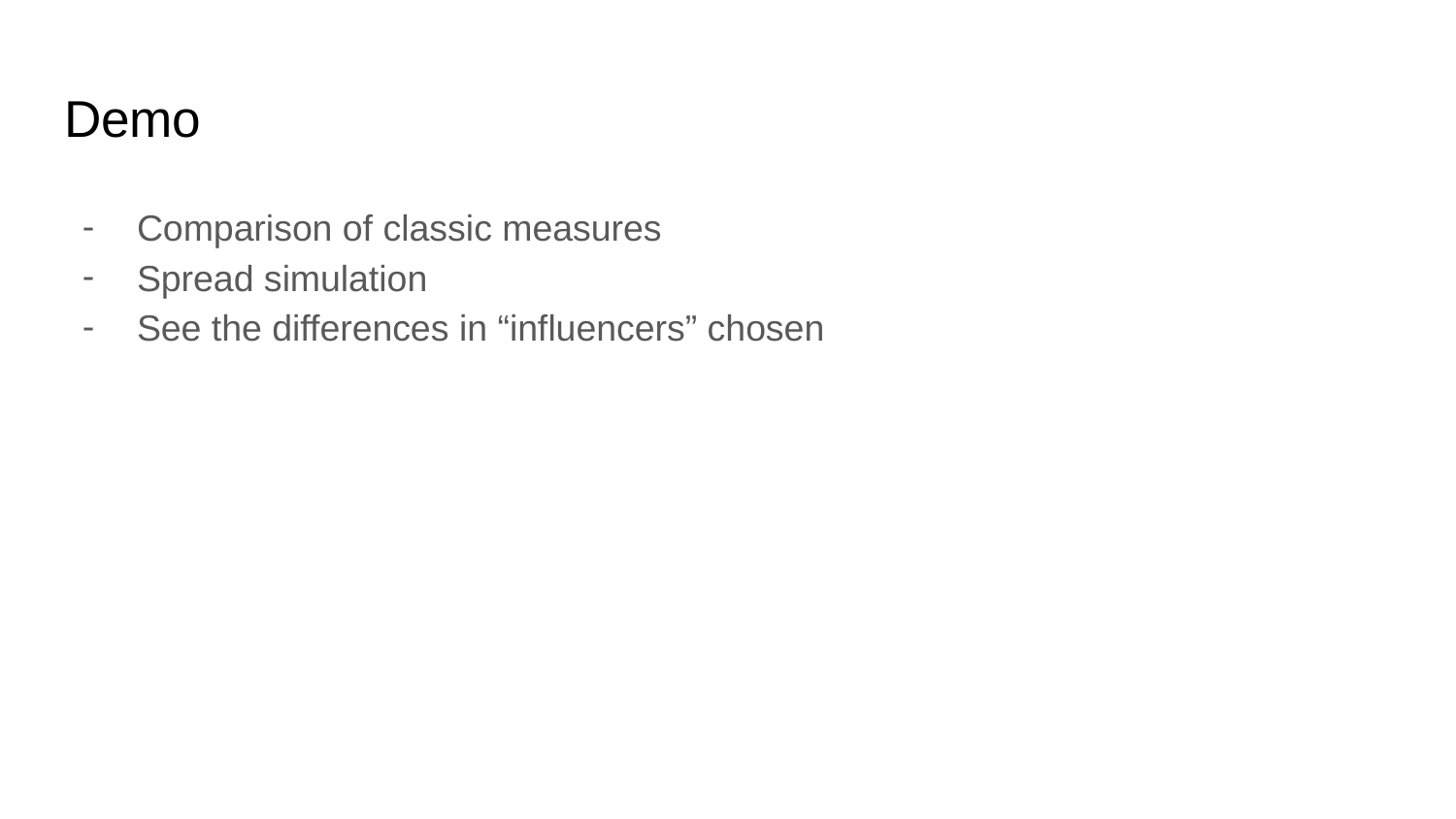

# Demo
Comparison of classic measures
Spread simulation
See the differences in “influencers” chosen